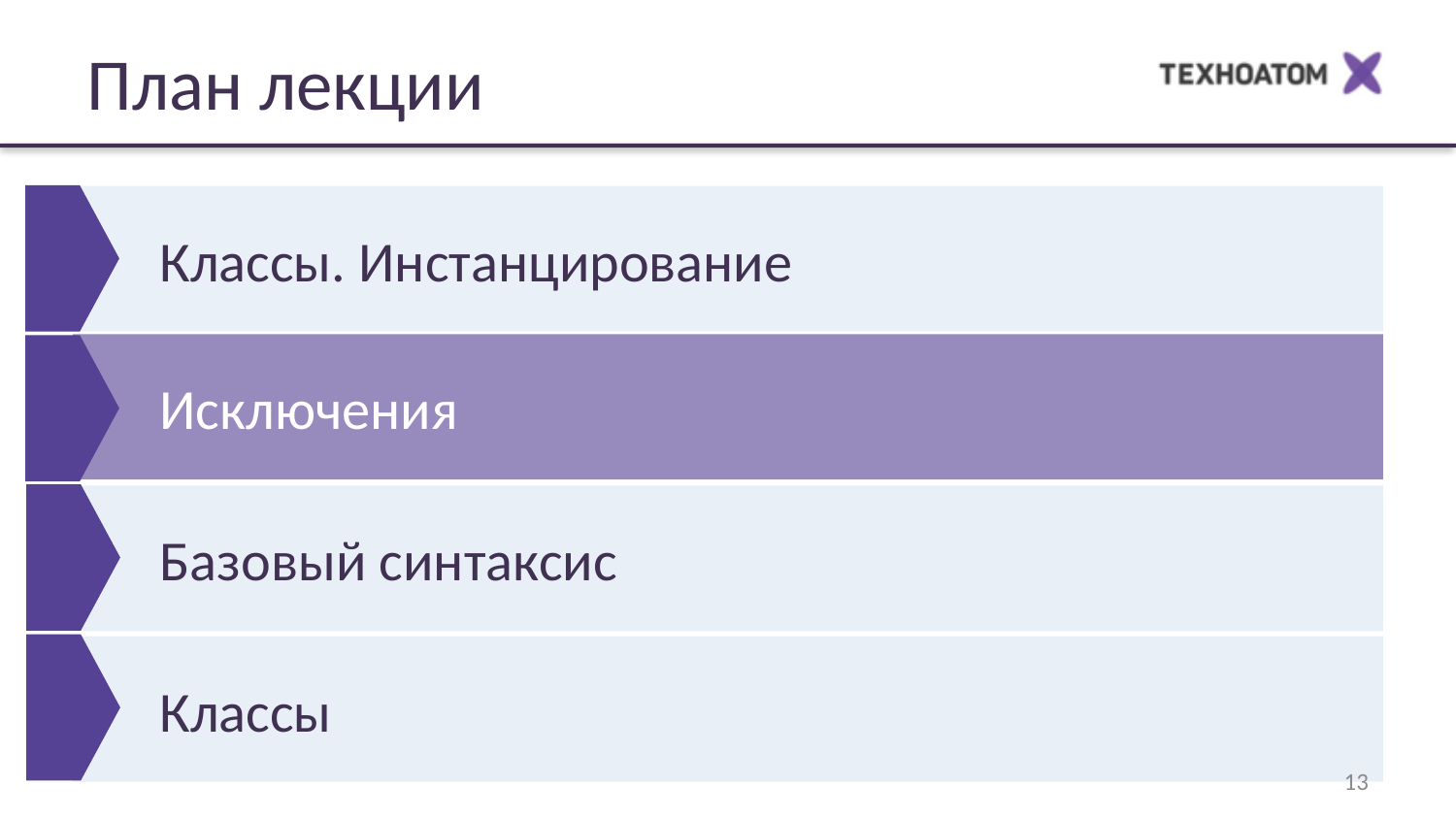

План лекции

Классы. Инстанцирование
Исключения

Базовый синтаксис

Классы
13